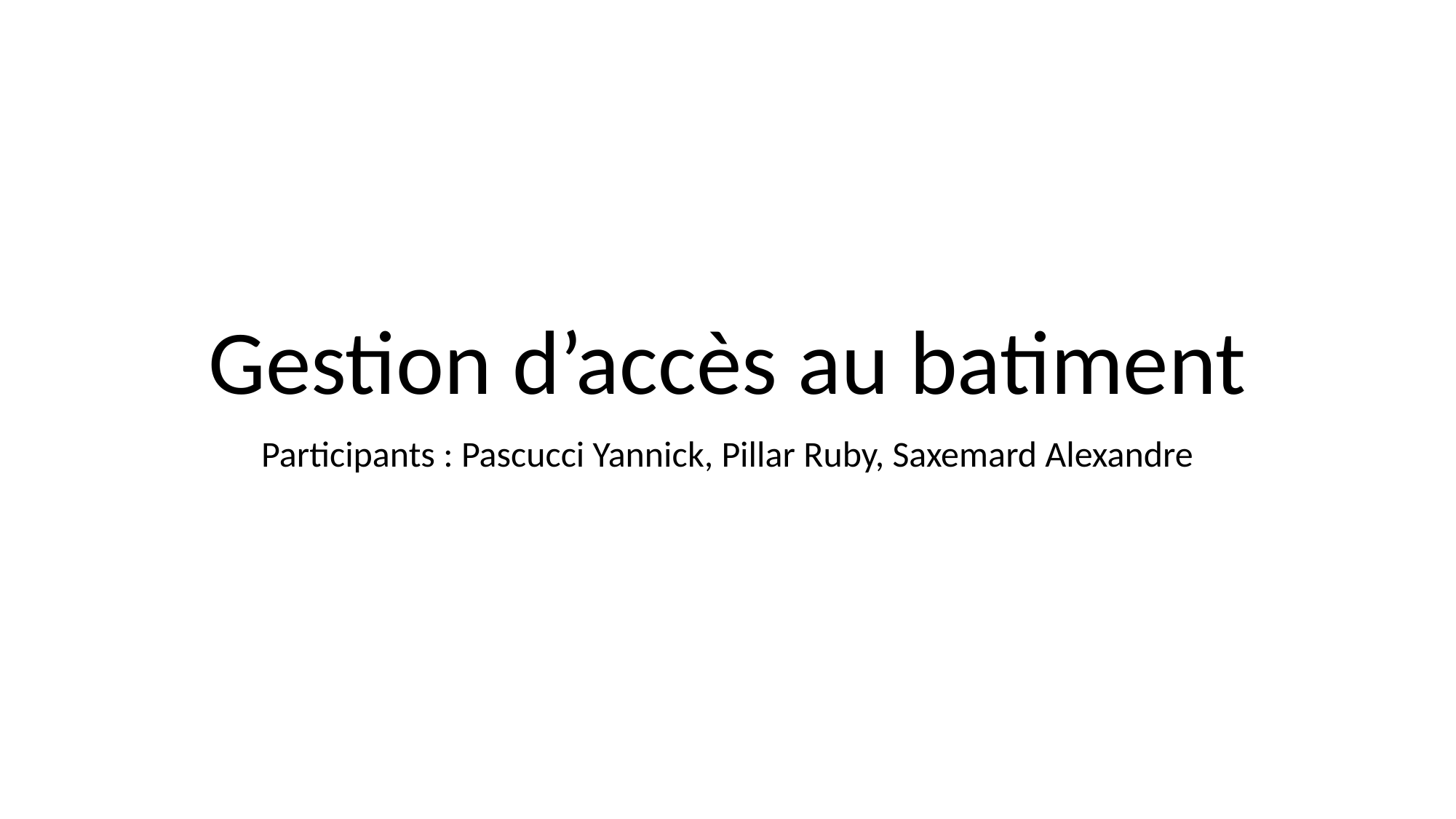

# Gestion d’accès au batiment
Participants : Pascucci Yannick, Pillar Ruby, Saxemard Alexandre